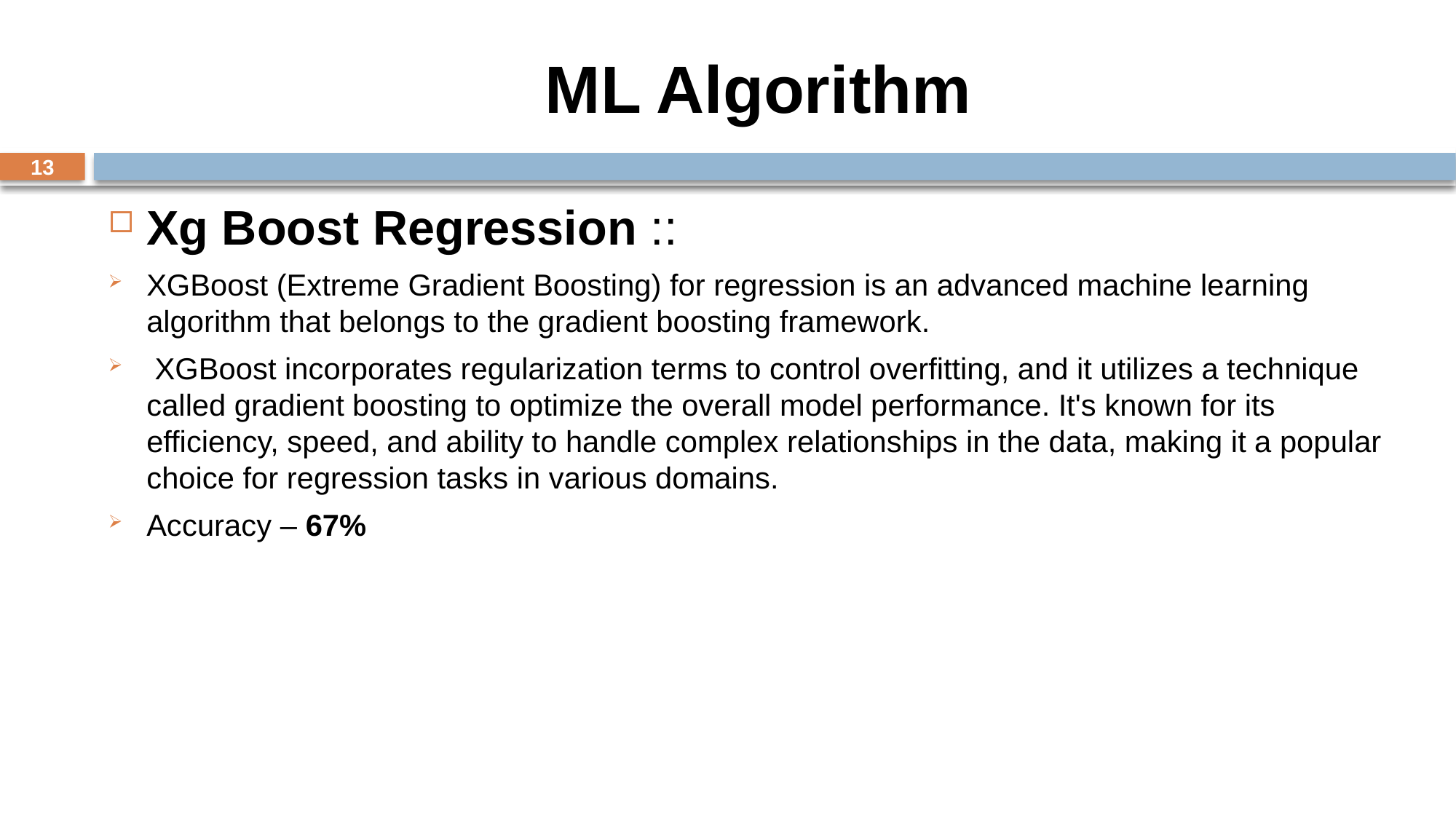

# ML Algorithm
13
Xg Boost Regression ::
XGBoost (Extreme Gradient Boosting) for regression is an advanced machine learning algorithm that belongs to the gradient boosting framework.
 XGBoost incorporates regularization terms to control overfitting, and it utilizes a technique called gradient boosting to optimize the overall model performance. It's known for its efficiency, speed, and ability to handle complex relationships in the data, making it a popular choice for regression tasks in various domains.
Accuracy – 67%